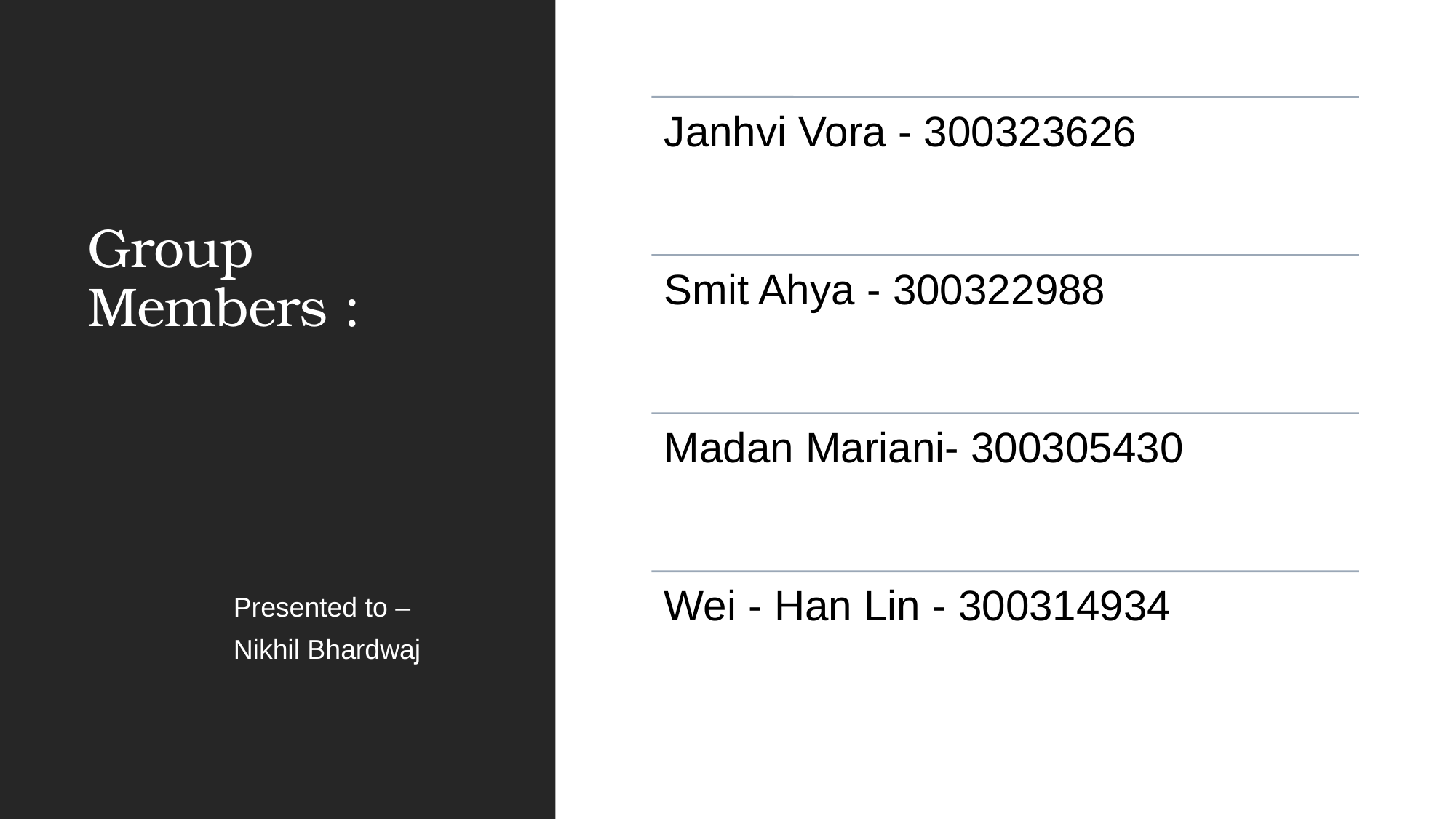

# Group Members :
Janhvi Vora - 300323626
Smit Ahya - 300322988
Madan Mariani- 300305430
Wei - Han Lin - 300314934
Presented to –
Nikhil Bhardwaj